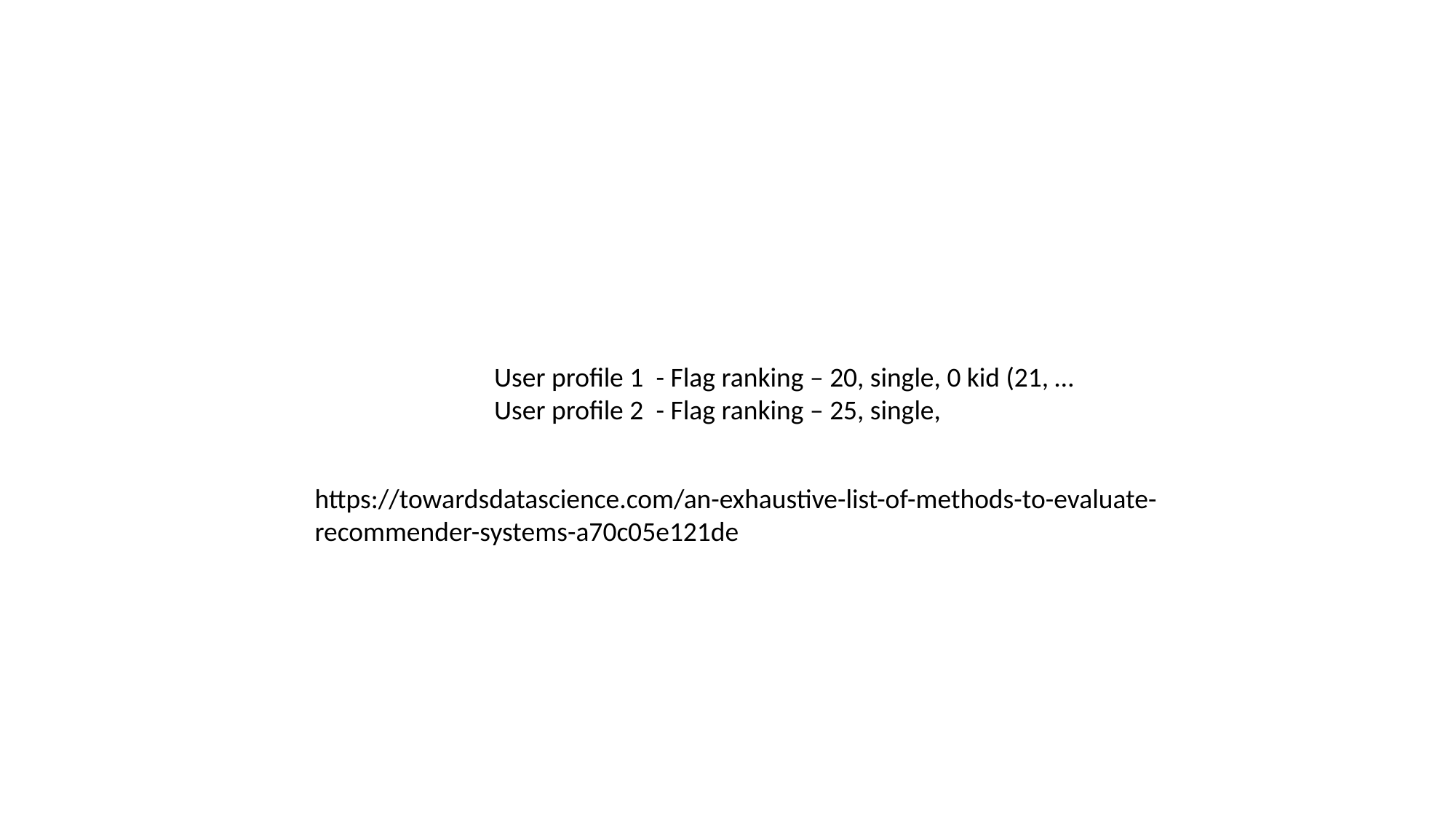

User profile 1  - Flag ranking – 20, single, 0 kid (21, …
User profile 2  - Flag ranking – 25, single,

https://towardsdatascience.com/an-exhaustive-list-of-methods-to-evaluate-recommender-systems-a70c05e121de